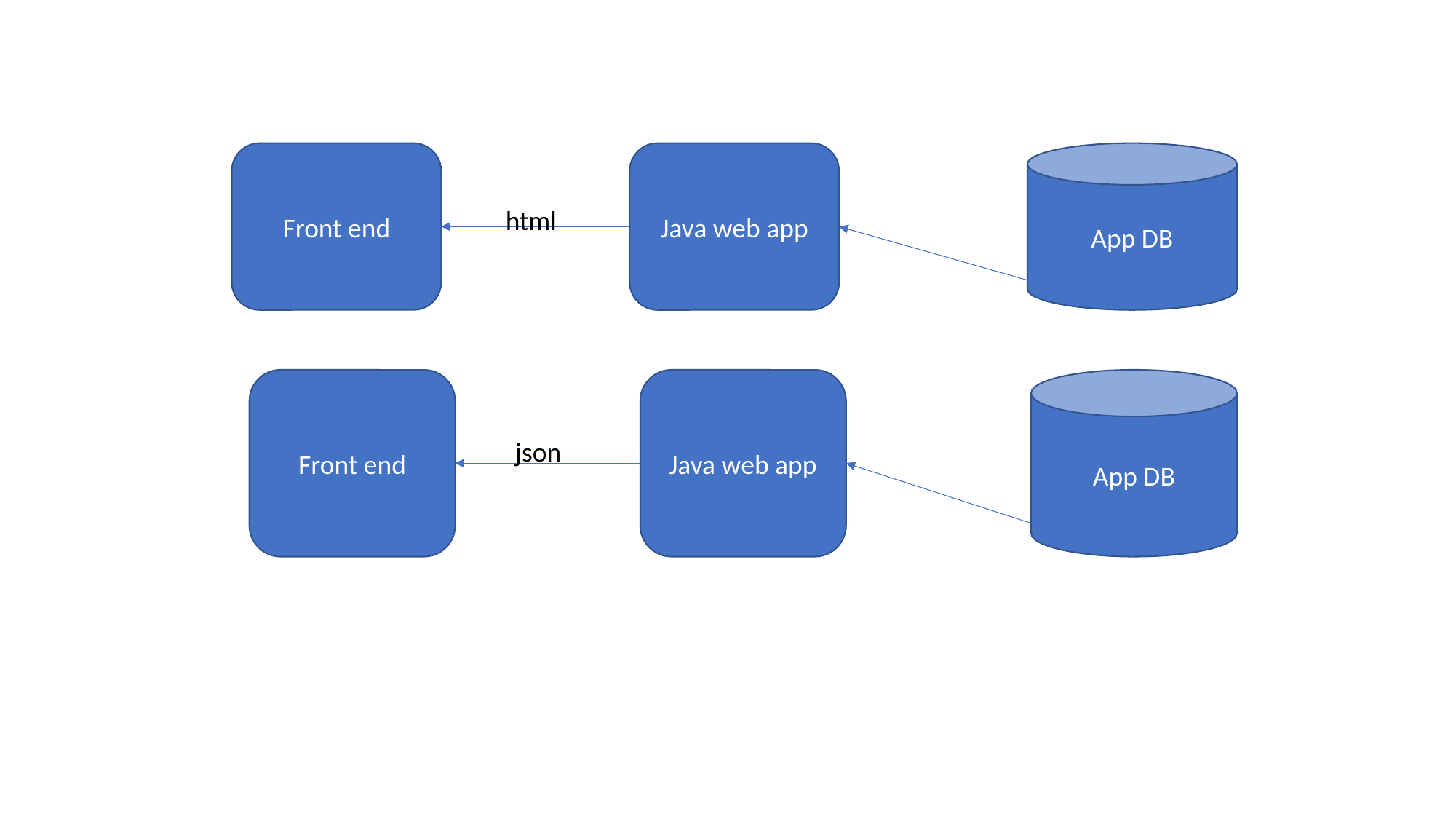

Java web app
Front end
App DB
html
Java web app
Front end
App DB
json